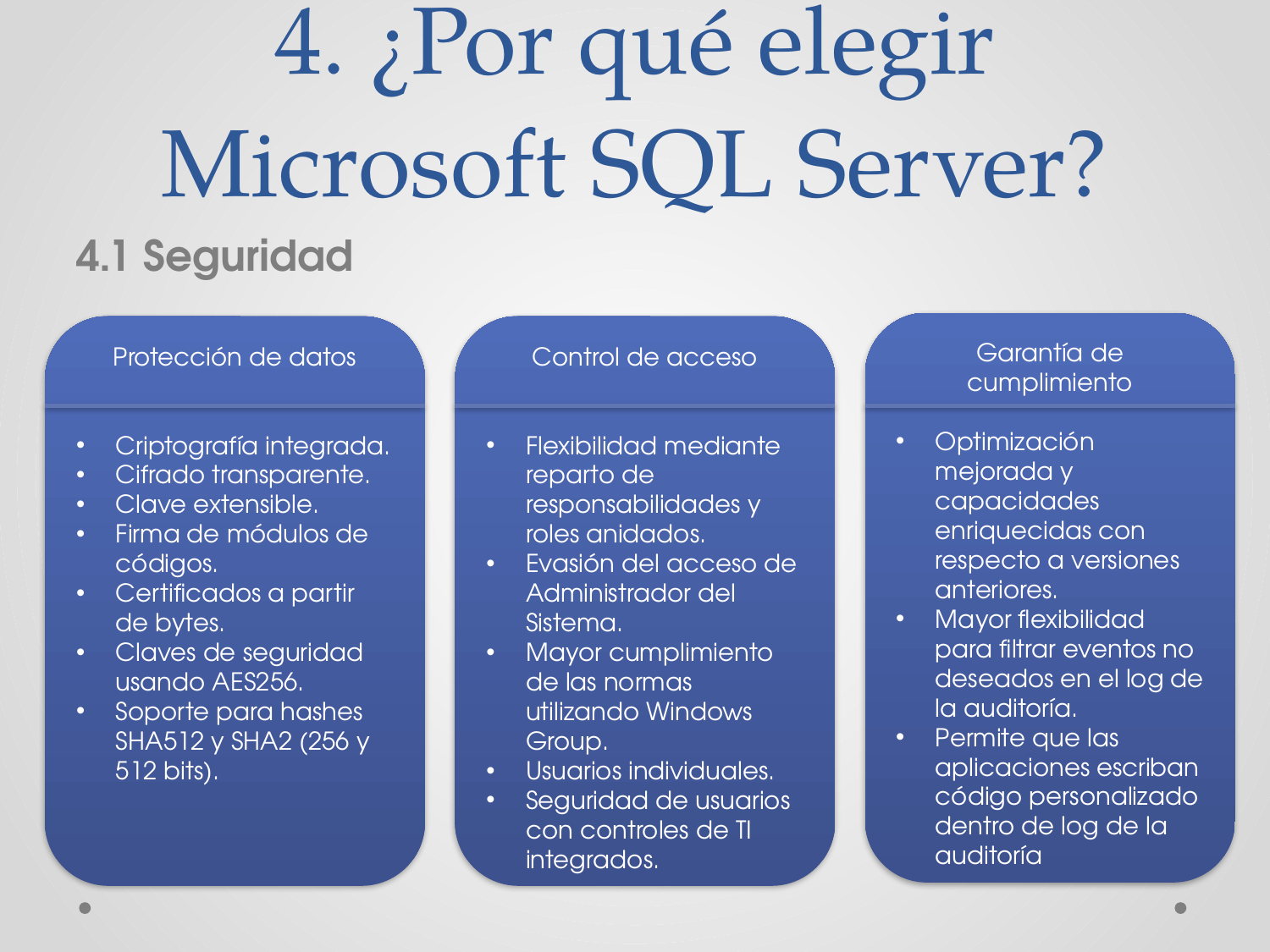

# 4. ¿Por qué elegir Microsoft SQL Server?
4.1 Seguridad

Garantía de cumplimiento

Optimización mejorada y capacidades enriquecidas con respecto a versiones anteriores.
Mayor flexibilidad para filtrar eventos no deseados en el log de la auditoría.
Permite que las aplicaciones escriban código personalizado dentro de log de la auditoría

Protección de datos

Criptografía integrada.
Cifrado transparente.
Clave extensible.
Firma de módulos de códigos.
Certificados a partir de bytes.
Claves de seguridad usando AES256.
Soporte para hashes SHA512 y SHA2 (256 y 512 bits).

Control de acceso

Flexibilidad mediante reparto de responsabilidades y roles anidados.
Evasión del acceso de Administrador del Sistema.
Mayor cumplimiento de las normas utilizando Windows Group.
Usuarios individuales.
Seguridad de usuarios con controles de TI integrados.